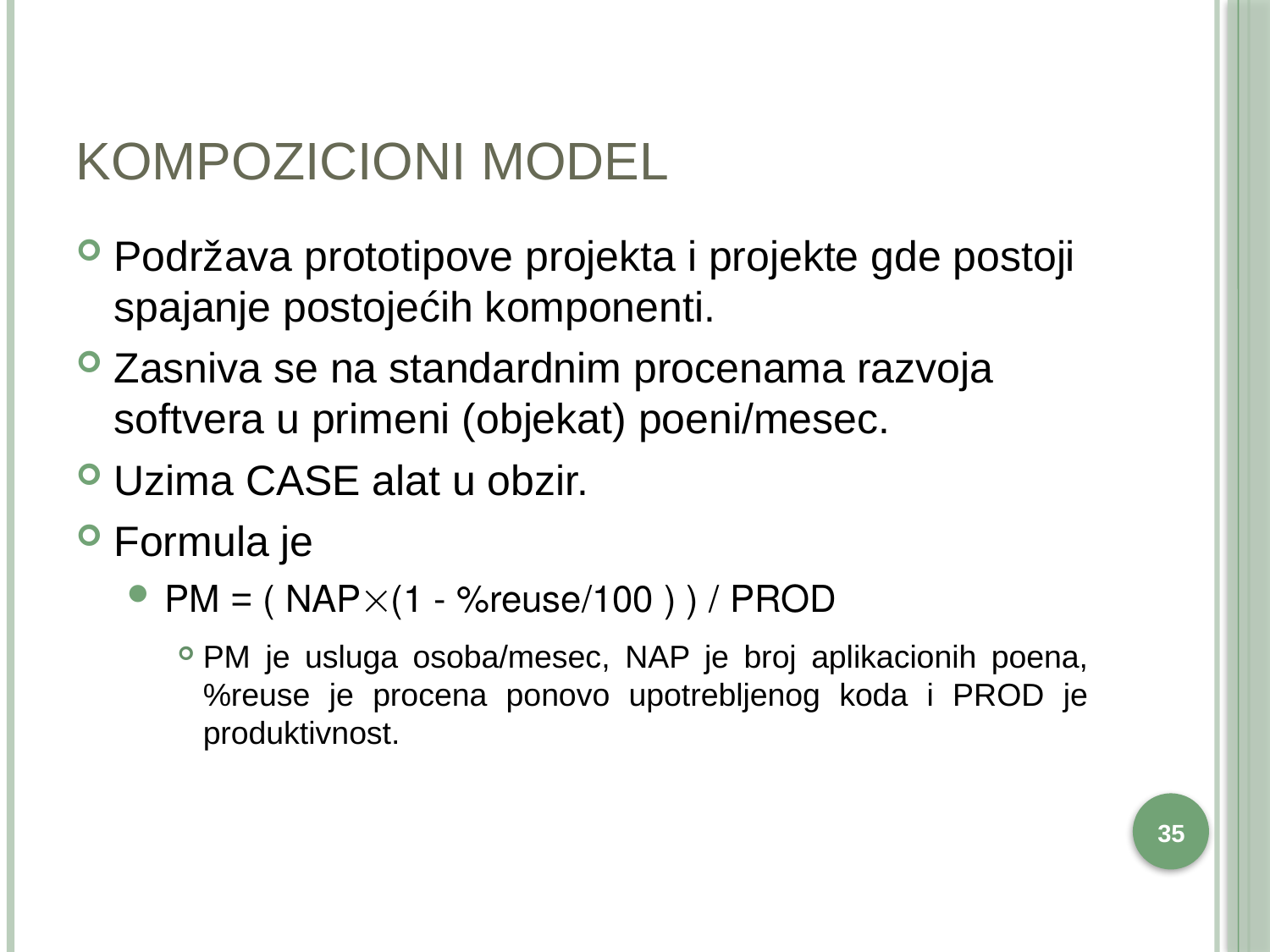

# Kompozicioni model
Podržava prototipove projekta i projekte gde postoji spajanje postojećih komponenti.
Zasniva se na standardnim procenama razvoja softvera u primeni (objekat) poeni/mesec.
Uzima CASE alat u obzir.
Formula je
PM = ( NAP×(1 - %reuse/100 ) ) / PROD
PM je usluga osoba/mesec, NAP je broj aplikacionih poena, %reuse je procena ponovo upotrebljenog koda i PROD je produktivnost.
35